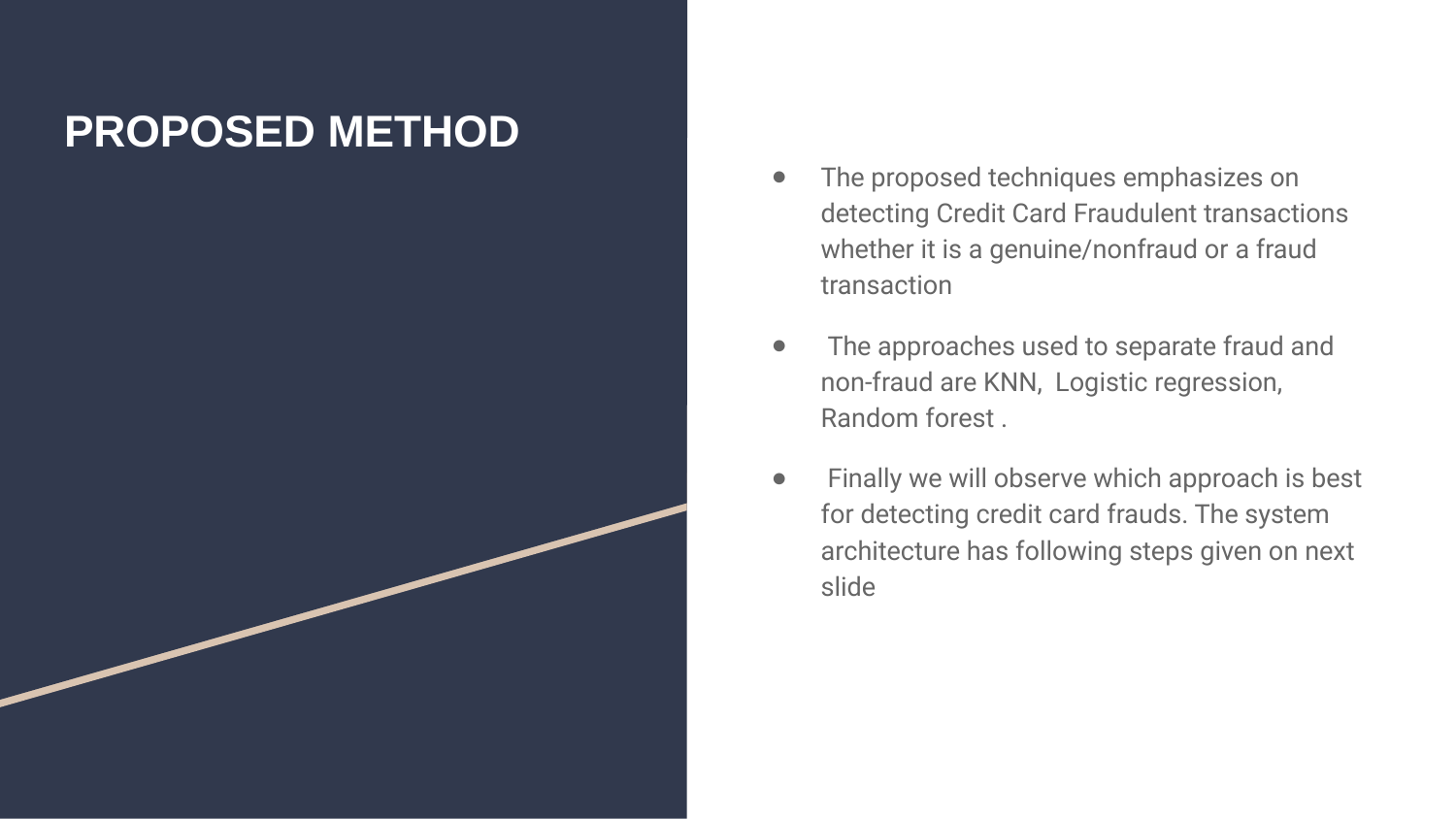

The proposed techniques emphasizes on detecting Credit Card Fraudulent transactions whether it is a genuine/nonfraud or a fraud transaction
 The approaches used to separate fraud and non-fraud are KNN,  Logistic regression, Random forest .
 Finally we will observe which approach is best for detecting credit card frauds. The system architecture has following steps given on next slide

# PROPOSED METHOD